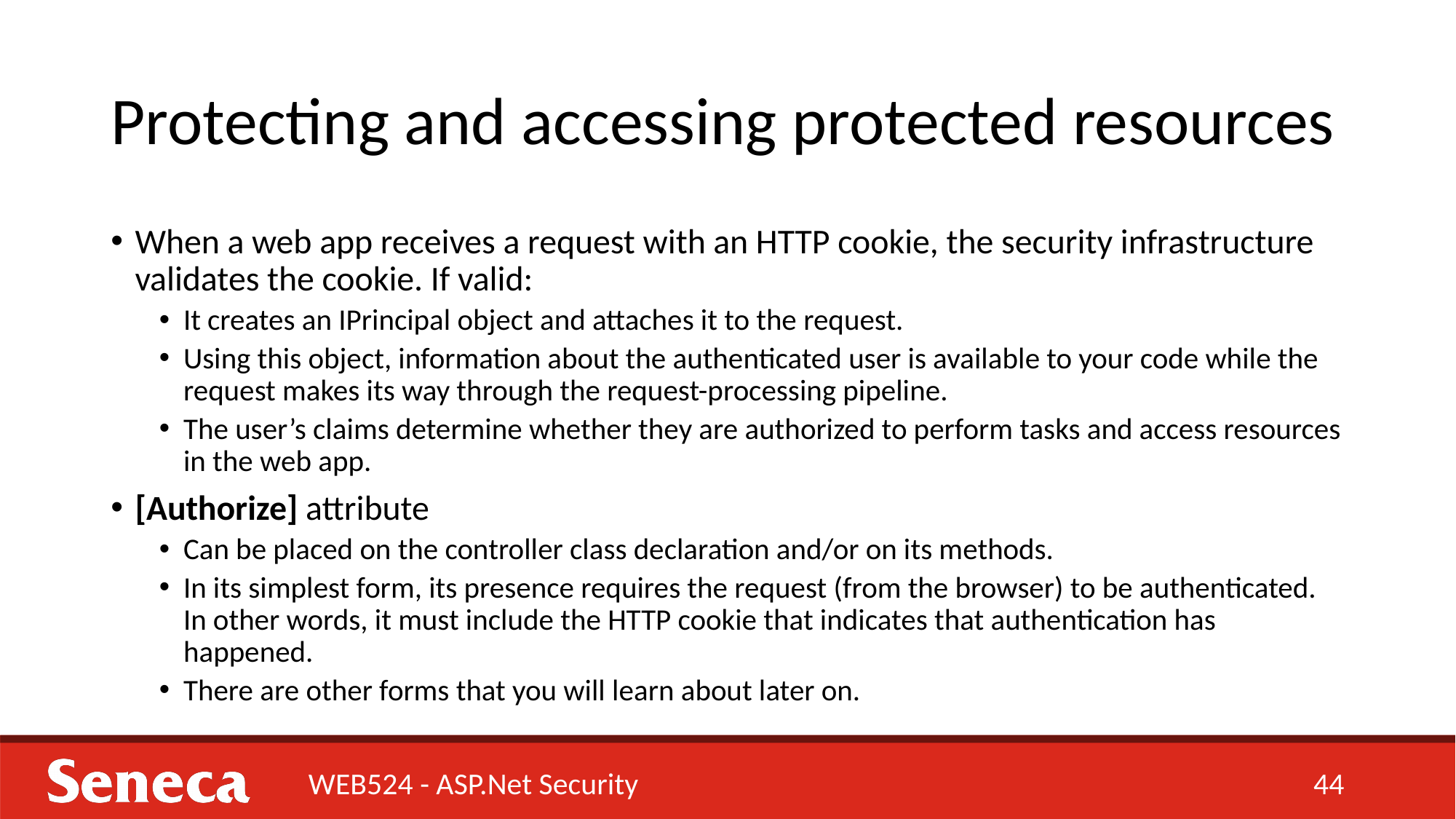

# Protecting and accessing protected resources
When a web app receives a request with an HTTP cookie, the security infrastructure validates the cookie. If valid:
It creates an IPrincipal object and attaches it to the request.
Using this object, information about the authenticated user is available to your code while the request makes its way through the request-processing pipeline.
The user’s claims determine whether they are authorized to perform tasks and access resources in the web app.
[Authorize] attribute
Can be placed on the controller class declaration and/or on its methods.
In its simplest form, its presence requires the request (from the browser) to be authenticated. In other words, it must include the HTTP cookie that indicates that authentication has happened.
There are other forms that you will learn about later on.
WEB524 - ASP.Net Security
44